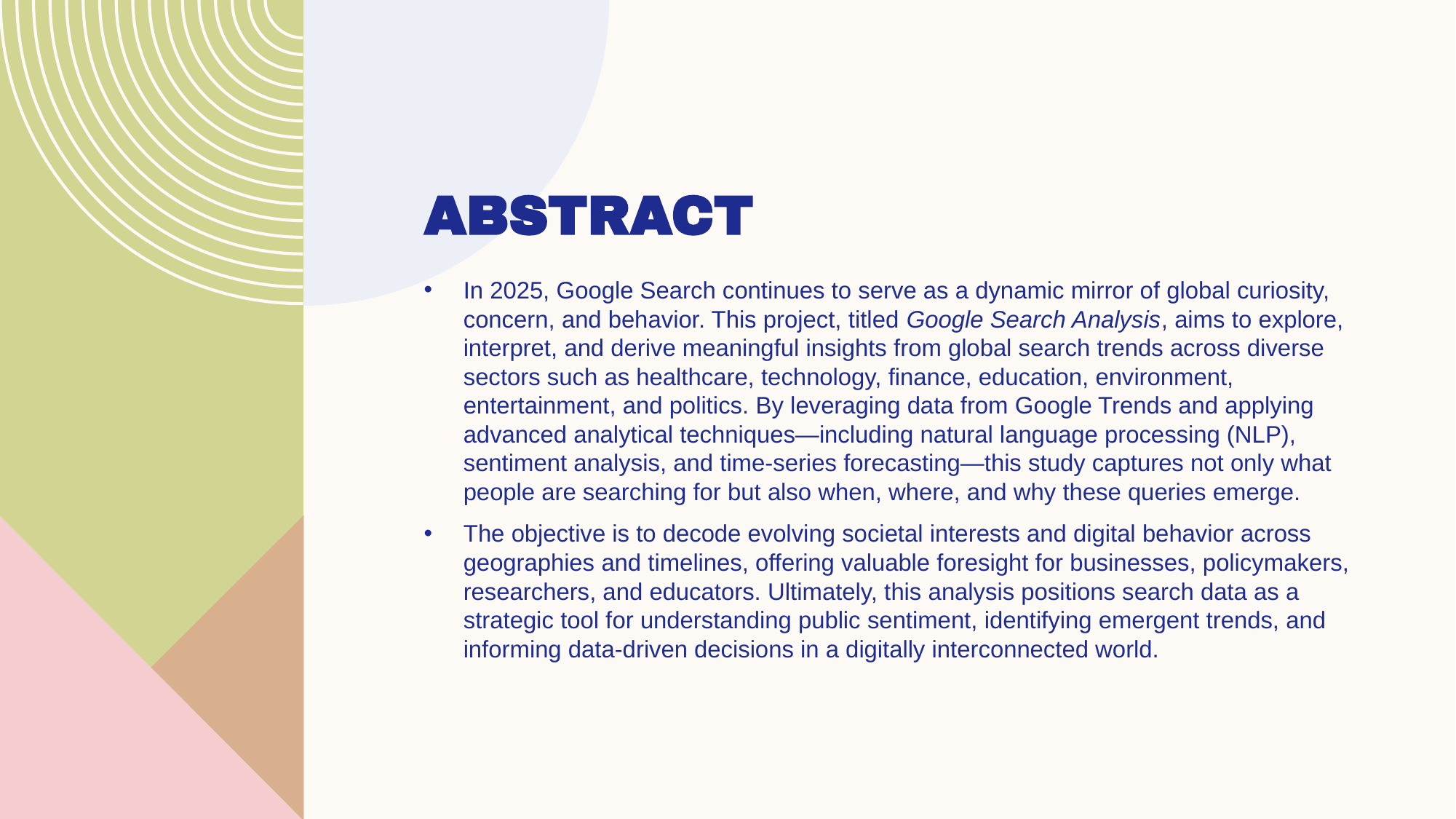

# Abstract
In 2025, Google Search continues to serve as a dynamic mirror of global curiosity, concern, and behavior. This project, titled Google Search Analysis, aims to explore, interpret, and derive meaningful insights from global search trends across diverse sectors such as healthcare, technology, finance, education, environment, entertainment, and politics. By leveraging data from Google Trends and applying advanced analytical techniques—including natural language processing (NLP), sentiment analysis, and time-series forecasting—this study captures not only what people are searching for but also when, where, and why these queries emerge.
The objective is to decode evolving societal interests and digital behavior across geographies and timelines, offering valuable foresight for businesses, policymakers, researchers, and educators. Ultimately, this analysis positions search data as a strategic tool for understanding public sentiment, identifying emergent trends, and informing data-driven decisions in a digitally interconnected world.